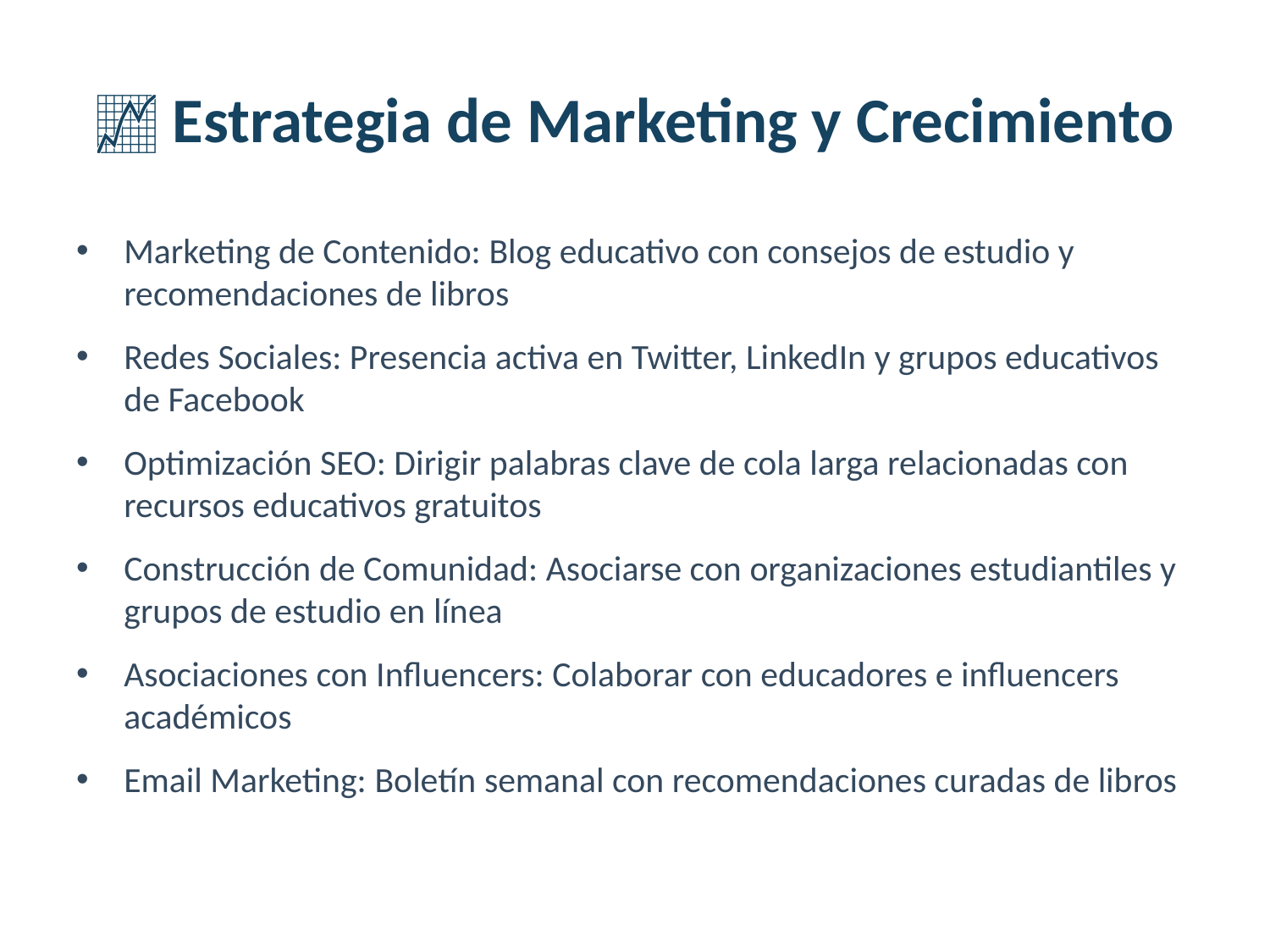

# 📈 Estrategia de Marketing y Crecimiento
Marketing de Contenido: Blog educativo con consejos de estudio y recomendaciones de libros
Redes Sociales: Presencia activa en Twitter, LinkedIn y grupos educativos de Facebook
Optimización SEO: Dirigir palabras clave de cola larga relacionadas con recursos educativos gratuitos
Construcción de Comunidad: Asociarse con organizaciones estudiantiles y grupos de estudio en línea
Asociaciones con Influencers: Colaborar con educadores e influencers académicos
Email Marketing: Boletín semanal con recomendaciones curadas de libros